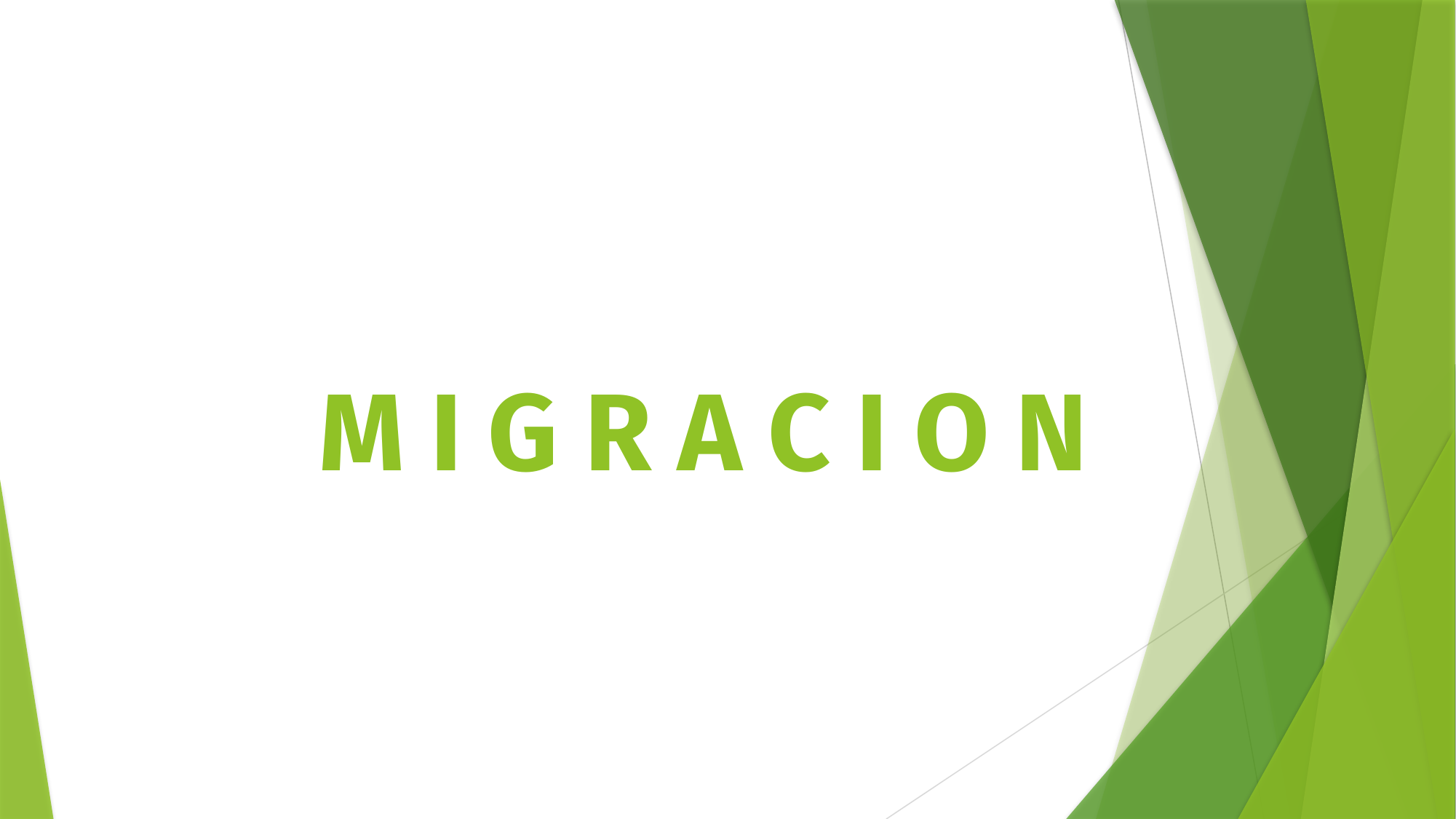

# M I G R A C I O N